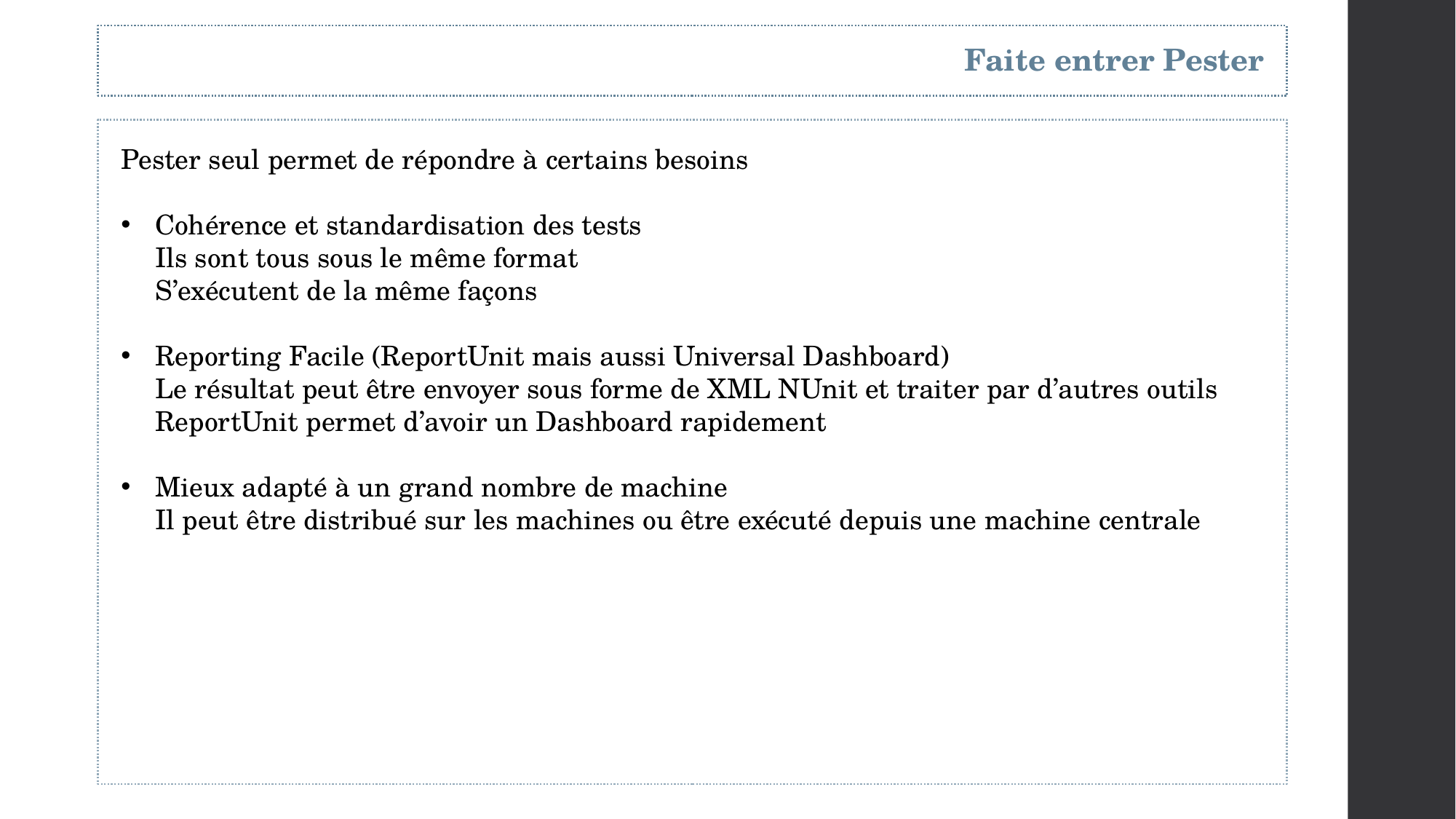

Faite entrer Pester

Pester seul permet de répondre à certains besoins

Cohérence et standardisation des tests
Ils sont tous sous le même format
S’exécutent de la même façons
Reporting Facile (ReportUnit mais aussi Universal Dashboard)
Le résultat peut être envoyer sous forme de XML NUnit et traiter par d’autres outils
ReportUnit permet d’avoir un Dashboard rapidement
Mieux adapté à un grand nombre de machine
Il peut être distribué sur les machines ou être exécuté depuis une machine centrale